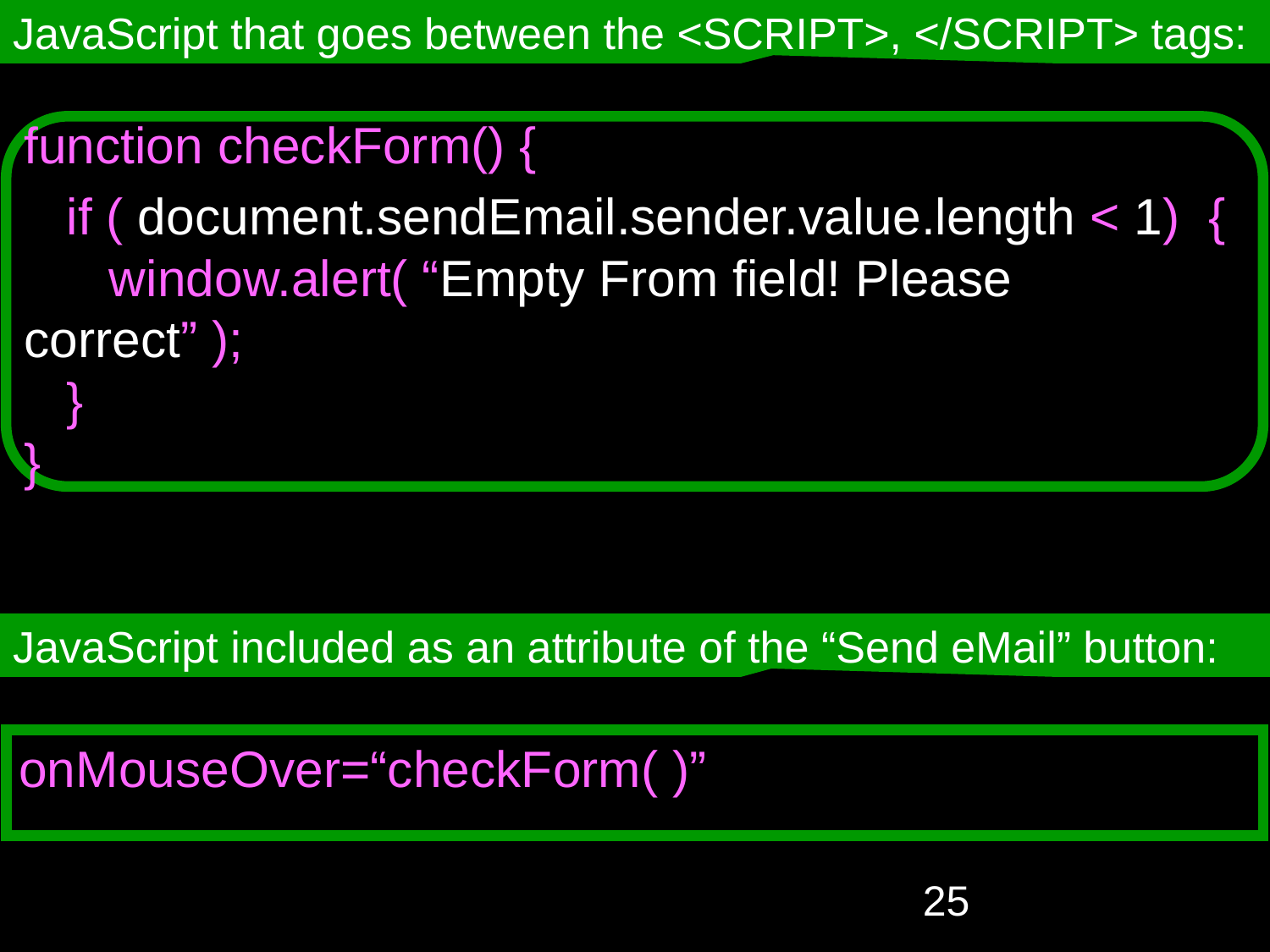

JavaScript that goes between the <SCRIPT>, </SCRIPT> tags:
function checkForm() {
   if ( document.sendEmail.sender.value.length < 1)  {
      window.alert( “Empty From field! Please correct” );
   }
}
JavaScript included as an attribute of the “Send eMail” button:
onMouseOver=“checkForm( )”
25